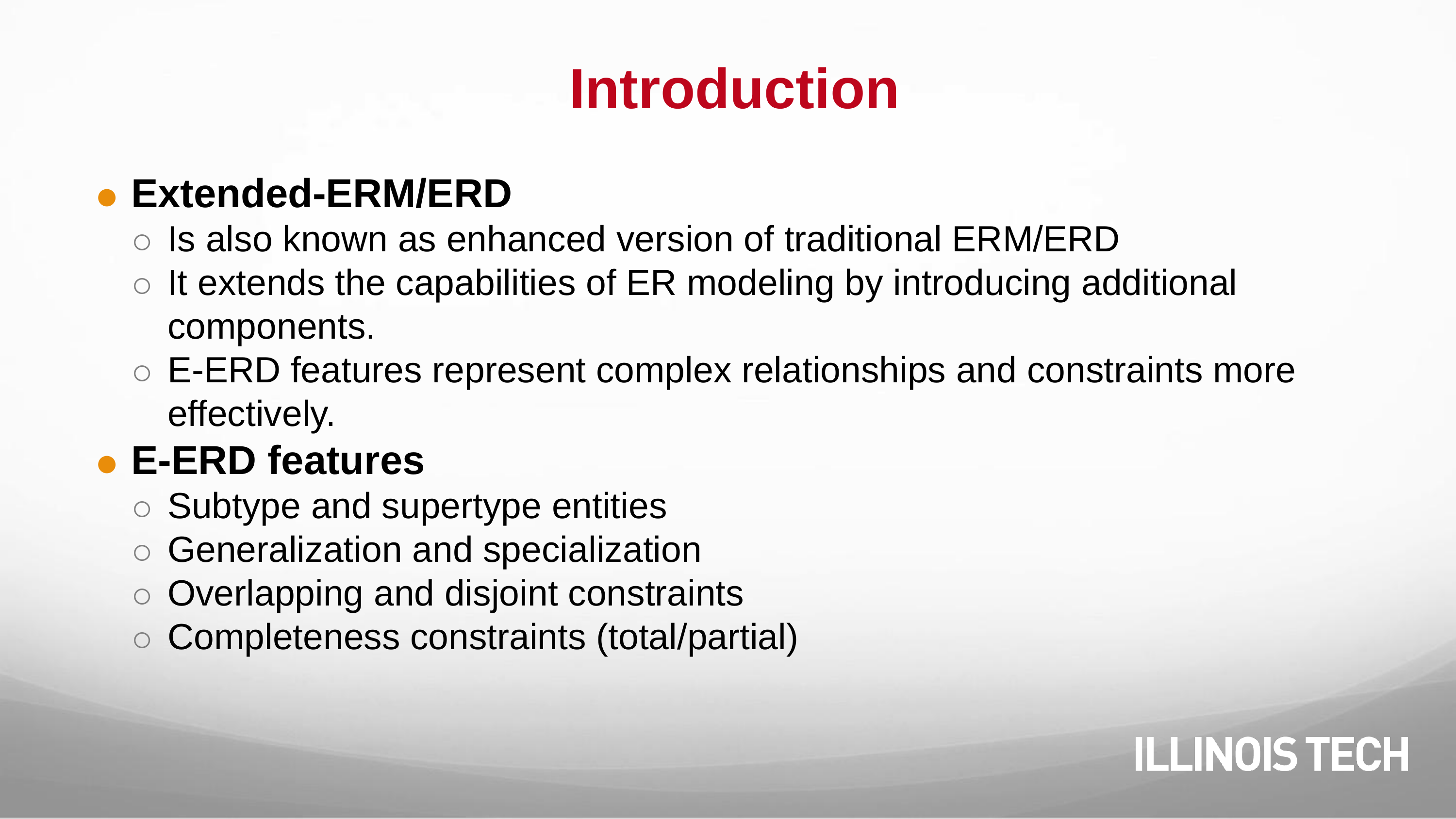

# Introduction
Extended-ERM/ERD
Is also known as enhanced version of traditional ERM/ERD
It extends the capabilities of ER modeling by introducing additional components.
E-ERD features represent complex relationships and constraints more effectively.
E-ERD features
Subtype and supertype entities
Generalization and specialization
Overlapping and disjoint constraints
Completeness constraints (total/partial)